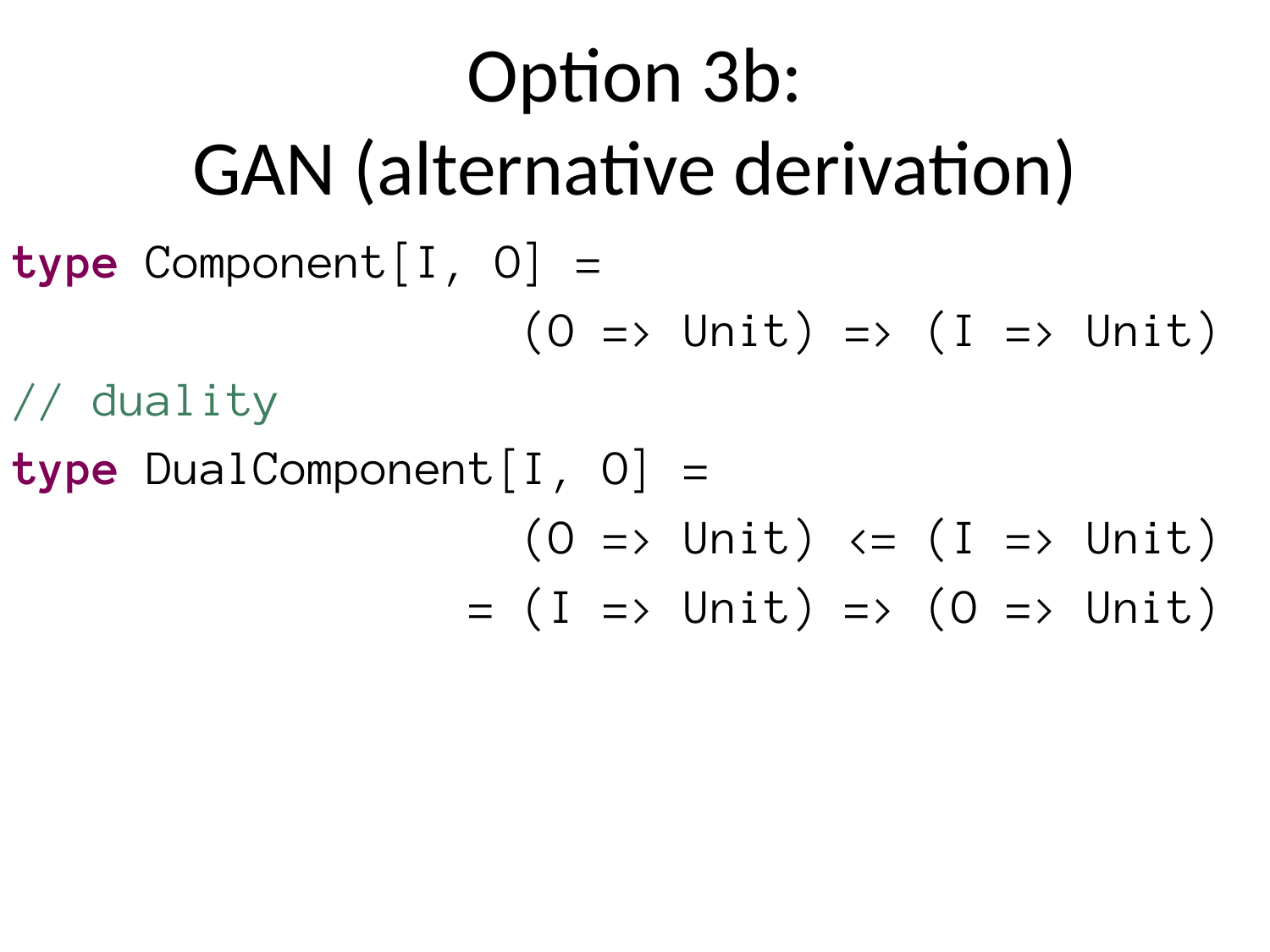

# Option 3b: GAN (alternative derivation)
type Component[I, O] =
                   (O => Unit) => (I => Unit)
// duality
type DualComponent[I, O] =
                   (O => Unit) <= (I => Unit)
                 = (I => Unit) => (O => Unit)